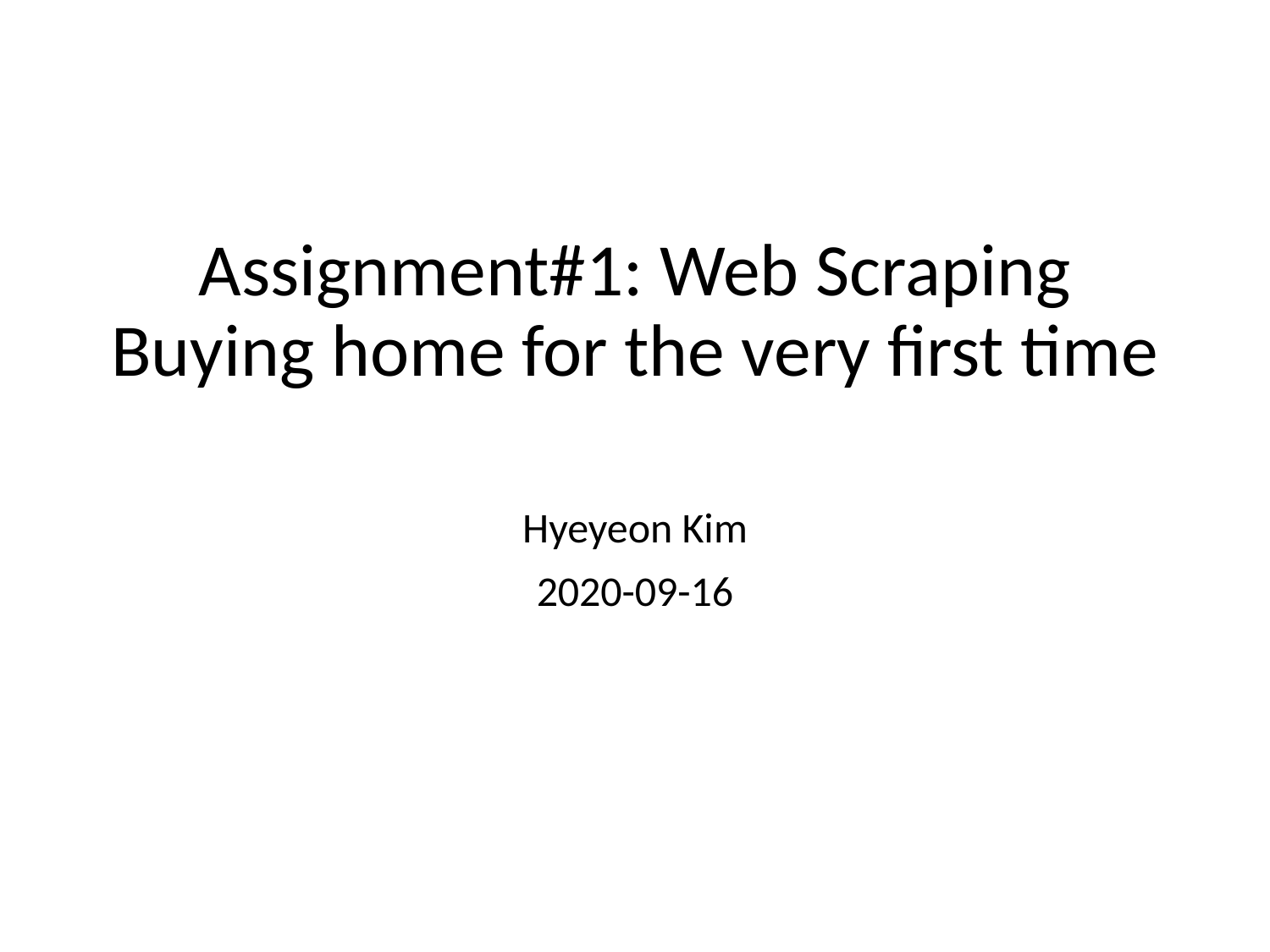

# Assignment#1: Web Scraping Buying home for the very first time
Hyeyeon Kim
2020-09-16